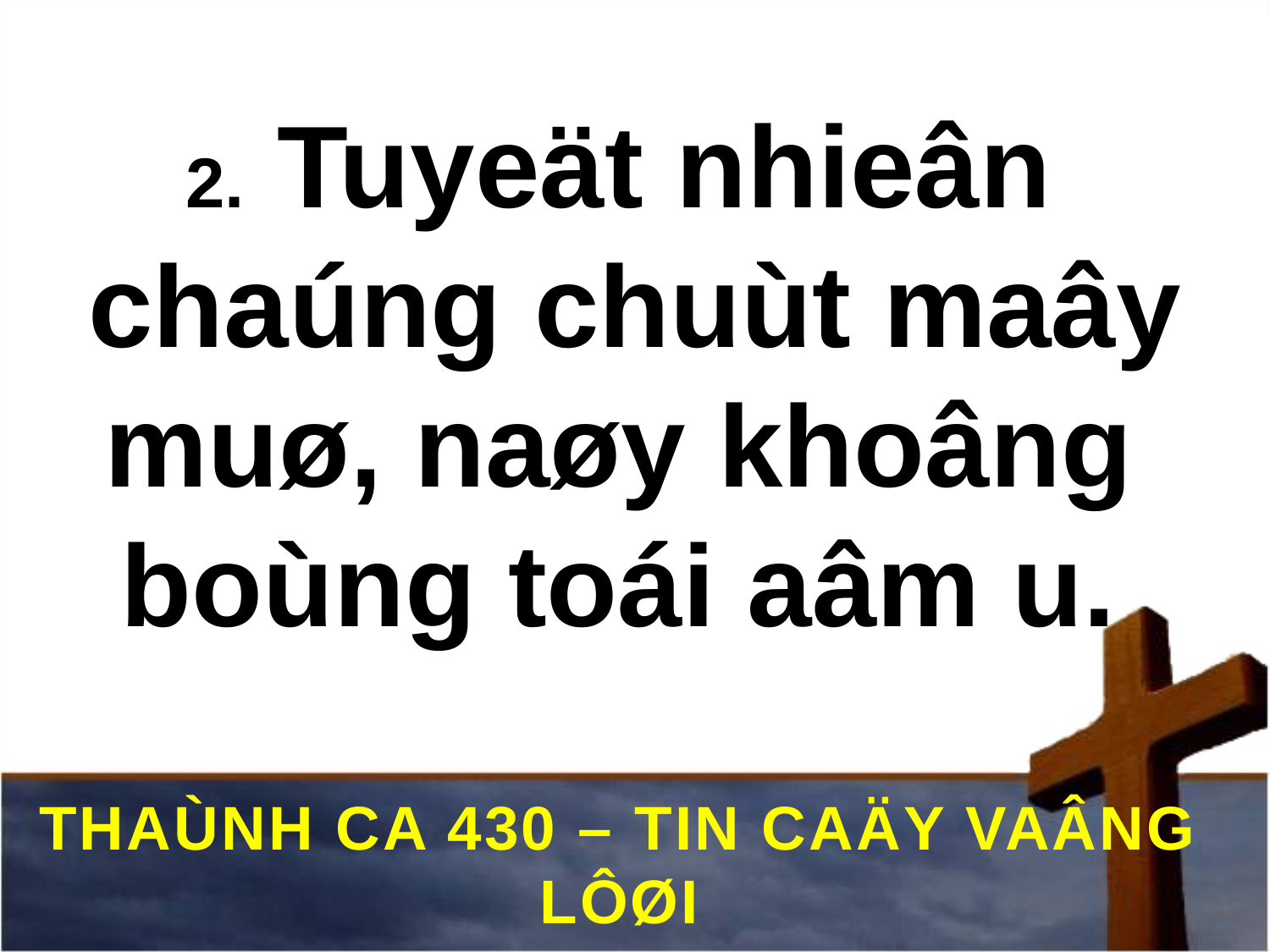

# 2. Tuyeät nhieân chaúng chuùt maây muø, naøy khoâng boùng toái aâm u.
THAÙNH CA 430 – TIN CAÄY VAÂNG LÔØI